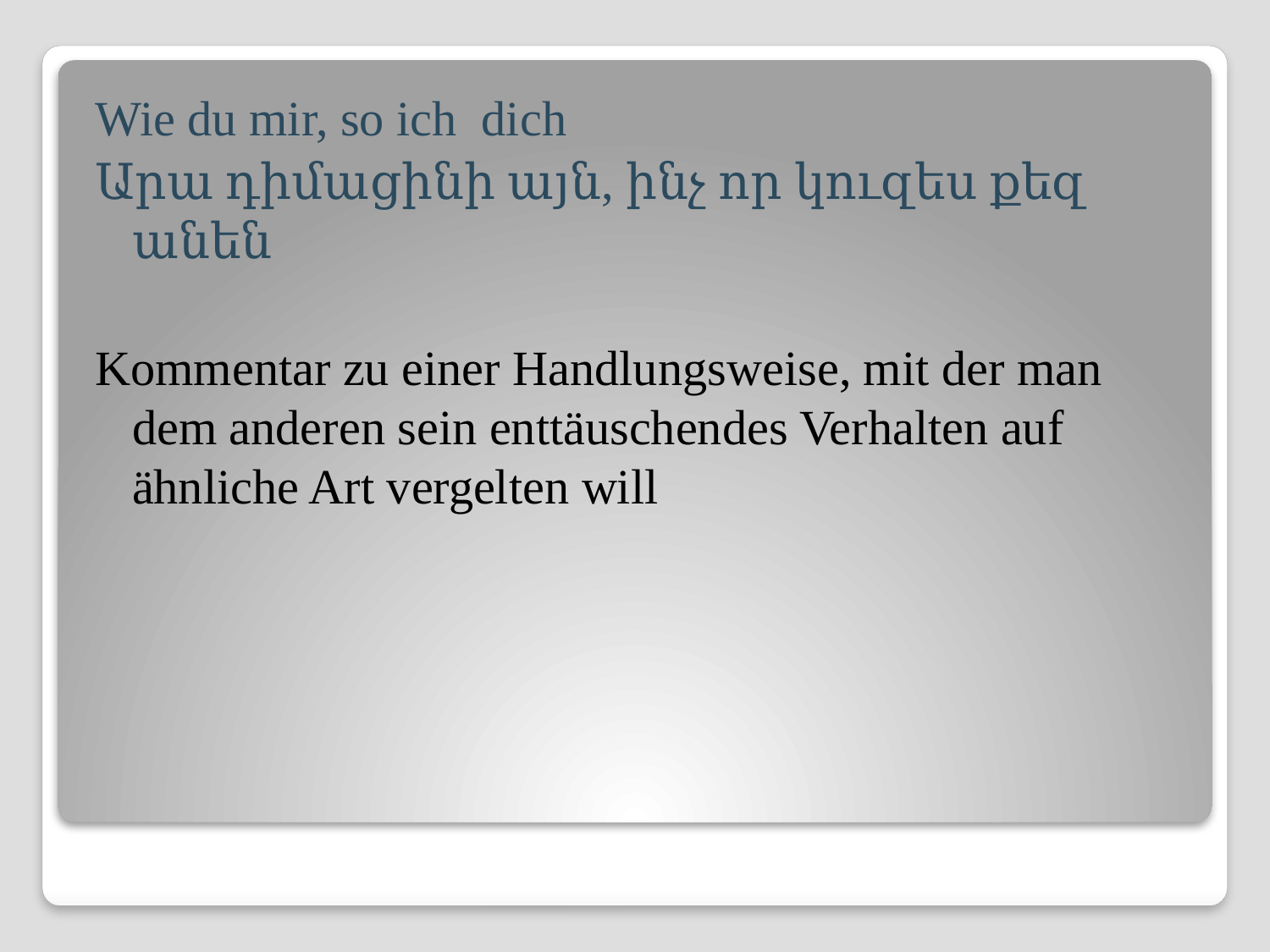

Wie du mir, so ich  dich
Արա դիմացինի այն, ինչ որ կուզես քեզ անեն

Kommentar zu einer Handlungsweise, mit der man dem anderen sein enttäuschendes Verhalten auf ähnliche Art vergelten will